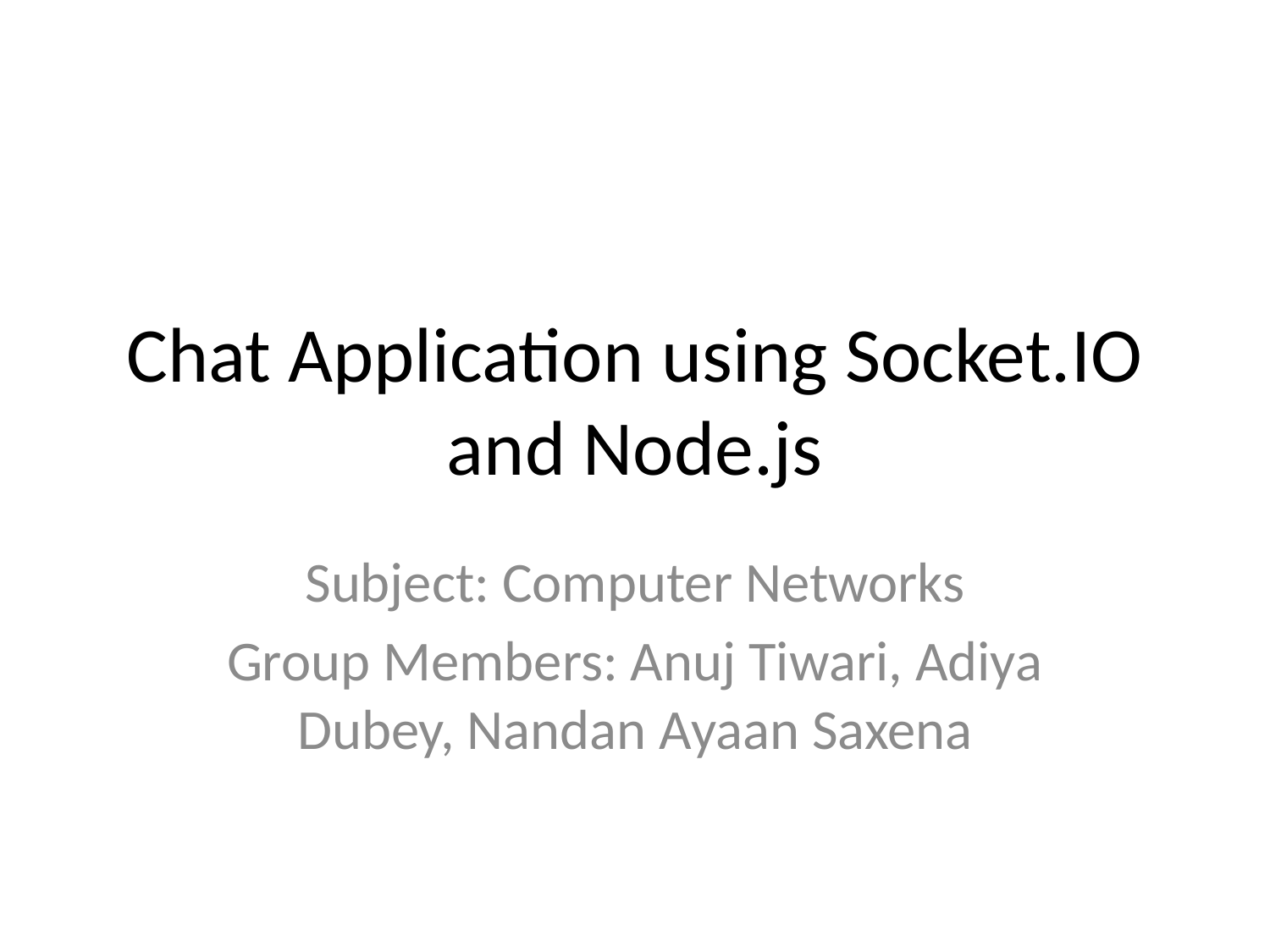

# Chat Application using Socket.IO and Node.js
Subject: Computer Networks
Group Members: Anuj Tiwari, Adiya Dubey, Nandan Ayaan Saxena